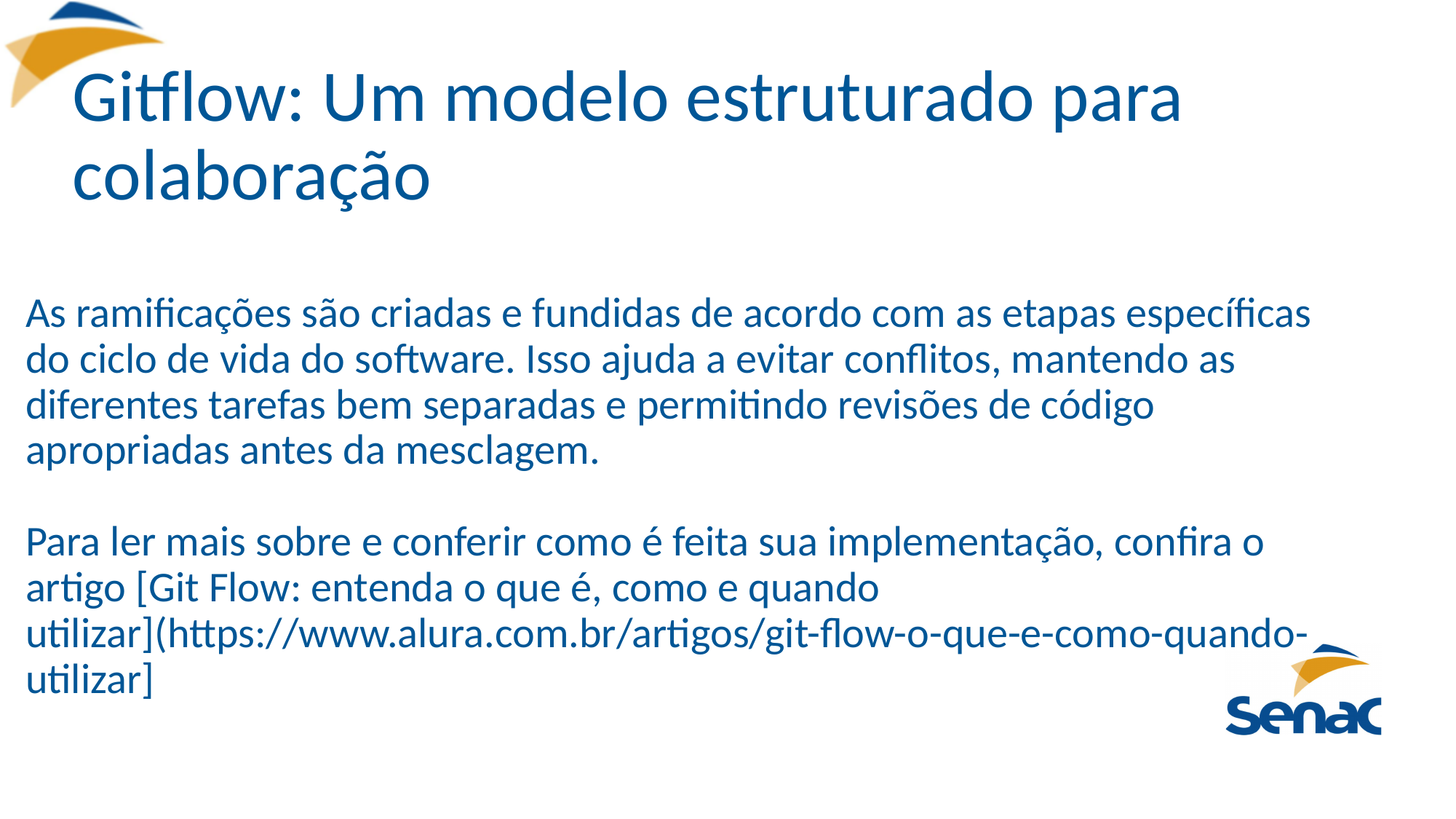

# Gitflow: Um modelo estruturado para colaboração

As ramificações são criadas e fundidas de acordo com as etapas específicas do ciclo de vida do software. Isso ajuda a evitar conflitos, mantendo as diferentes tarefas bem separadas e permitindo revisões de código apropriadas antes da mesclagem.

Para ler mais sobre e conferir como é feita sua implementação, confira o artigo [Git Flow: entenda o que é, como e quando utilizar](https://www.alura.com.br/artigos/git-flow-o-que-e-como-quando-utilizar]